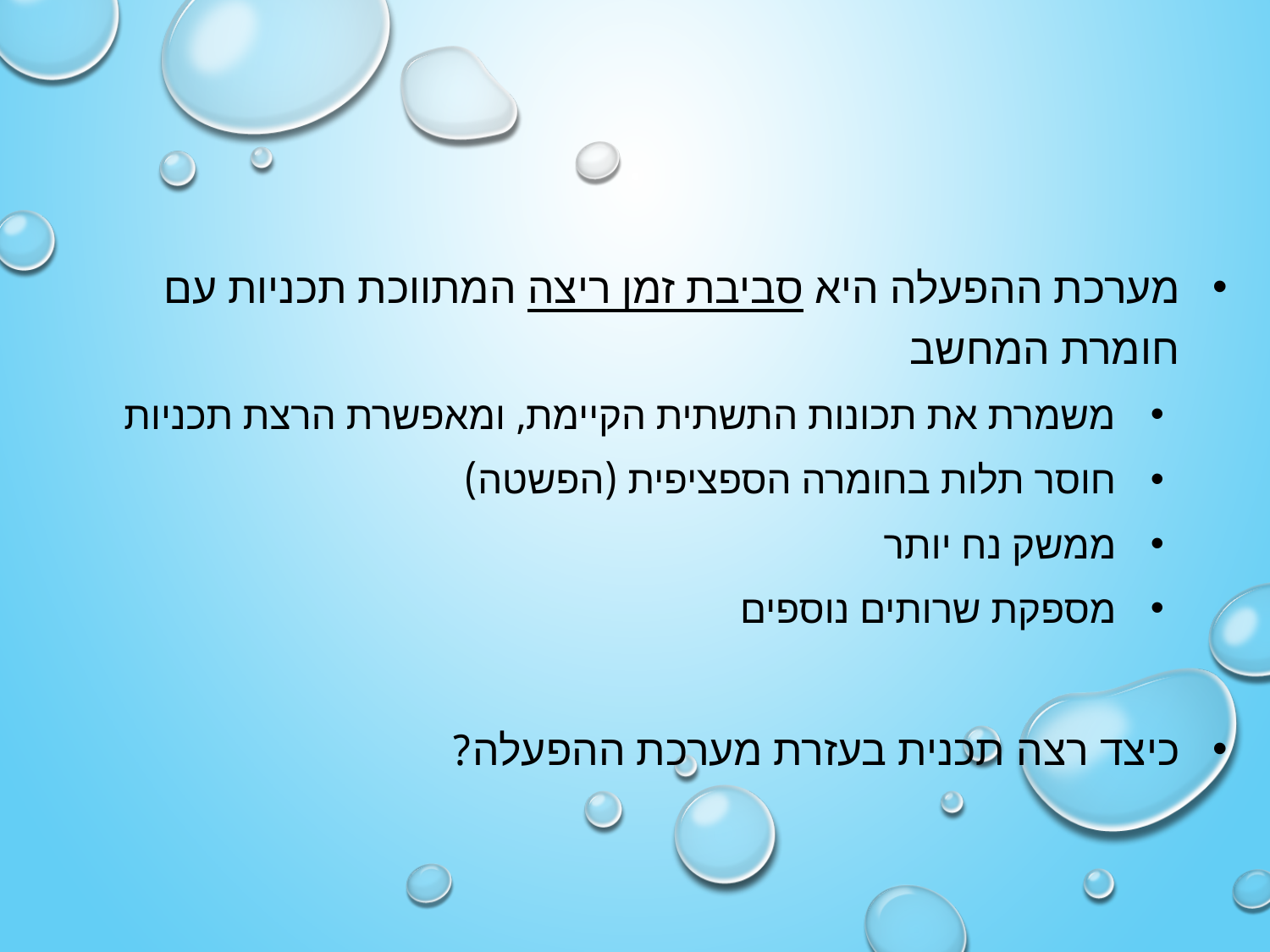

מערכת ההפעלה היא סביבת זמן ריצה המתווכת תכניות עם חומרת המחשב
משמרת את תכונות התשתית הקיימת, ומאפשרת הרצת תכניות
חוסר תלות בחומרה הספציפית (הפשטה)
ממשק נח יותר
מספקת שרותים נוספים

כיצד רצה תכנית בעזרת מערכת ההפעלה?